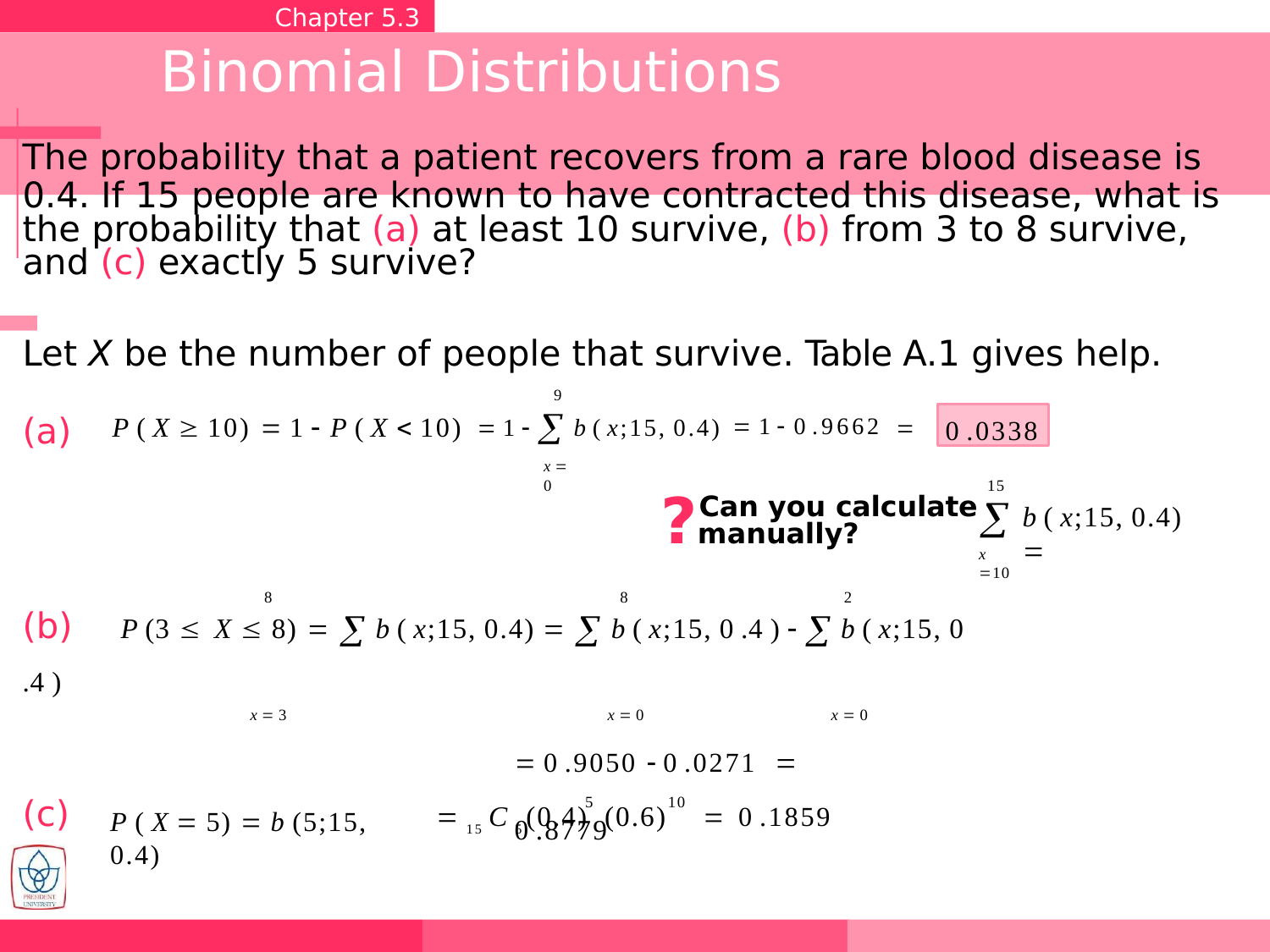

Chapter 5.3	Binomial and Multinomial Distributions
# Binomial Distributions

The probability that a patient recovers from a rare blood disease is
0.4. If 15 people are known to have contracted this disease, what is  the probability that (a) at least 10 survive, (b) from 3 to 8 survive,  and (c) exactly 5 survive?

Let X be the number of people that survive. Table A.1 gives help.

9
P ( X ≥ 10) = 1 − P ( X < 10) = 1 − ∑ b ( x;15, 0.4) = 1 − 0 .9662 =
0 .0338
(a)
x = 0
15
∑
x =10
?manually?
Can you calculate
b ( x;15, 0.4) =
8	8	2
(b)	P (3 ≤ X ≤ 8) = ∑ b ( x;15, 0.4) = ∑ b ( x;15, 0 .4 ) − ∑ b ( x;15, 0 .4 )
x = 3	x = 0	x = 0

= 0 .9050 − 0 .0271 =	0 .8779
(c)
5	10
= 15 C 5 (0.4) (0.6)	=	0 .1859
P ( X = 5) = b (5;15, 0.4)